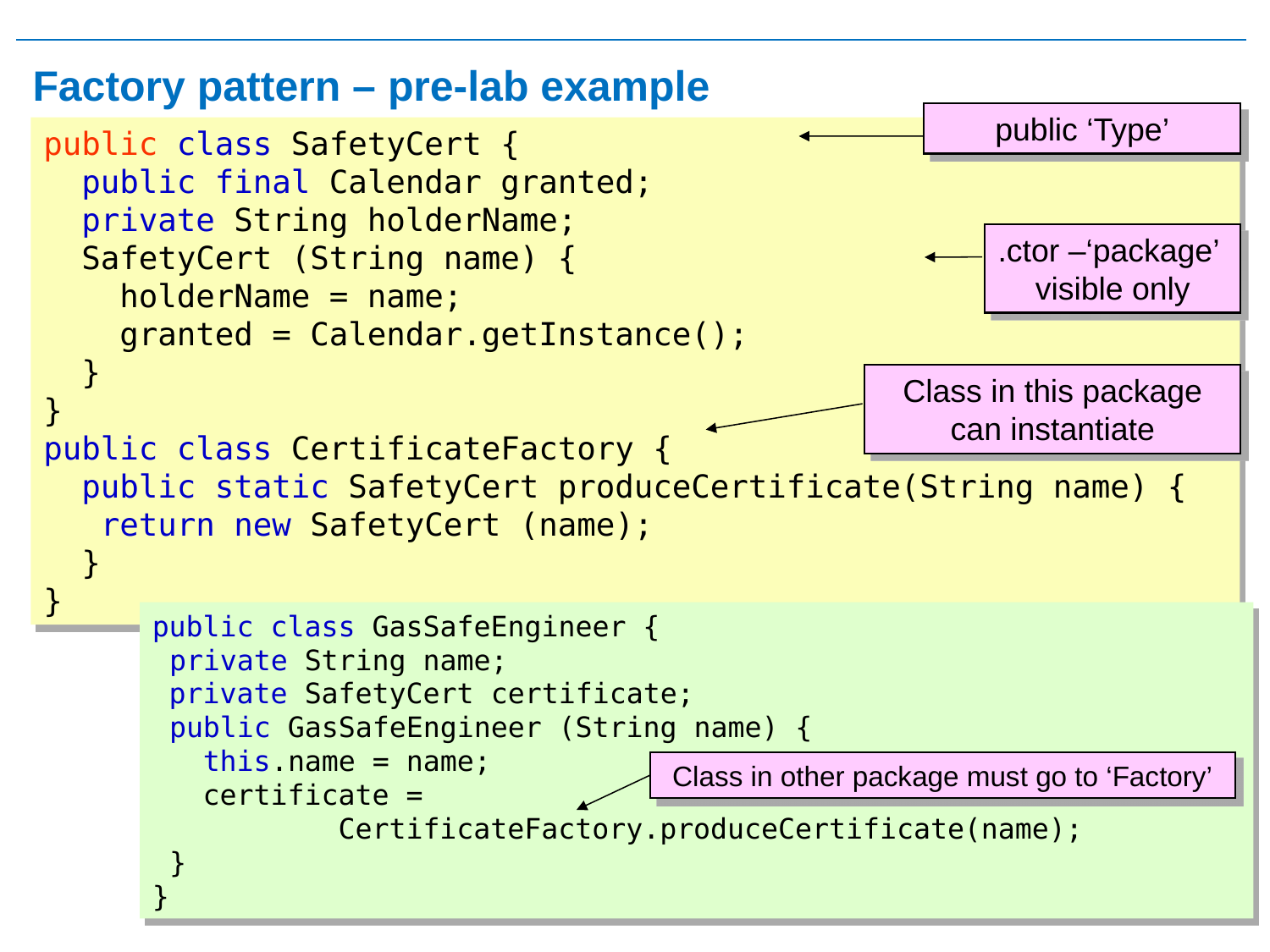

# Factory pattern – pre-lab example
public ‘Type’

public class SafetyCert {
  public final Calendar granted;
  private String holderName;
  SafetyCert (String name) {
    holderName = name;
    granted = Calendar.getInstance();
  }
}
public class CertificateFactory {
  public static SafetyCert produceCertificate(String name) {
   return new SafetyCert (name);
  }
}
.ctor –‘package’
visible only

Class in this package
can instantiate
public class GasSafeEngineer {
 private String name;
 private SafetyCert certificate;
 public GasSafeEngineer (String name) {
   this.name = name;
   certificate =
           CertificateFactory.produceCertificate(name);
 }
}
Class in other package must go to ‘Factory’